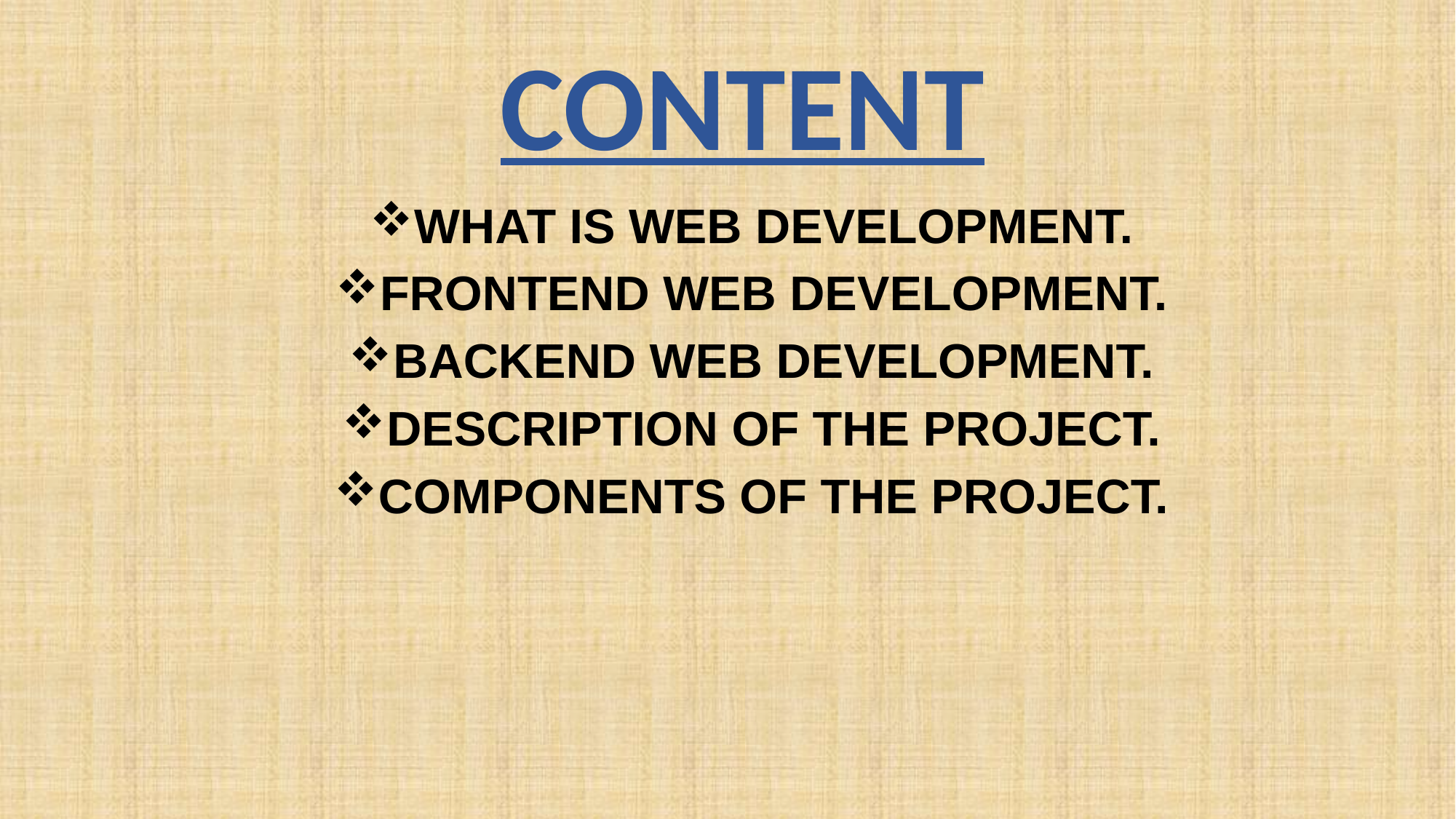

CONTENT
WHAT IS WEB DEVELOPMENT.
FRONTEND WEB DEVELOPMENT.
BACKEND WEB DEVELOPMENT.
DESCRIPTION OF THE PROJECT.
COMPONENTS OF THE PROJECT.